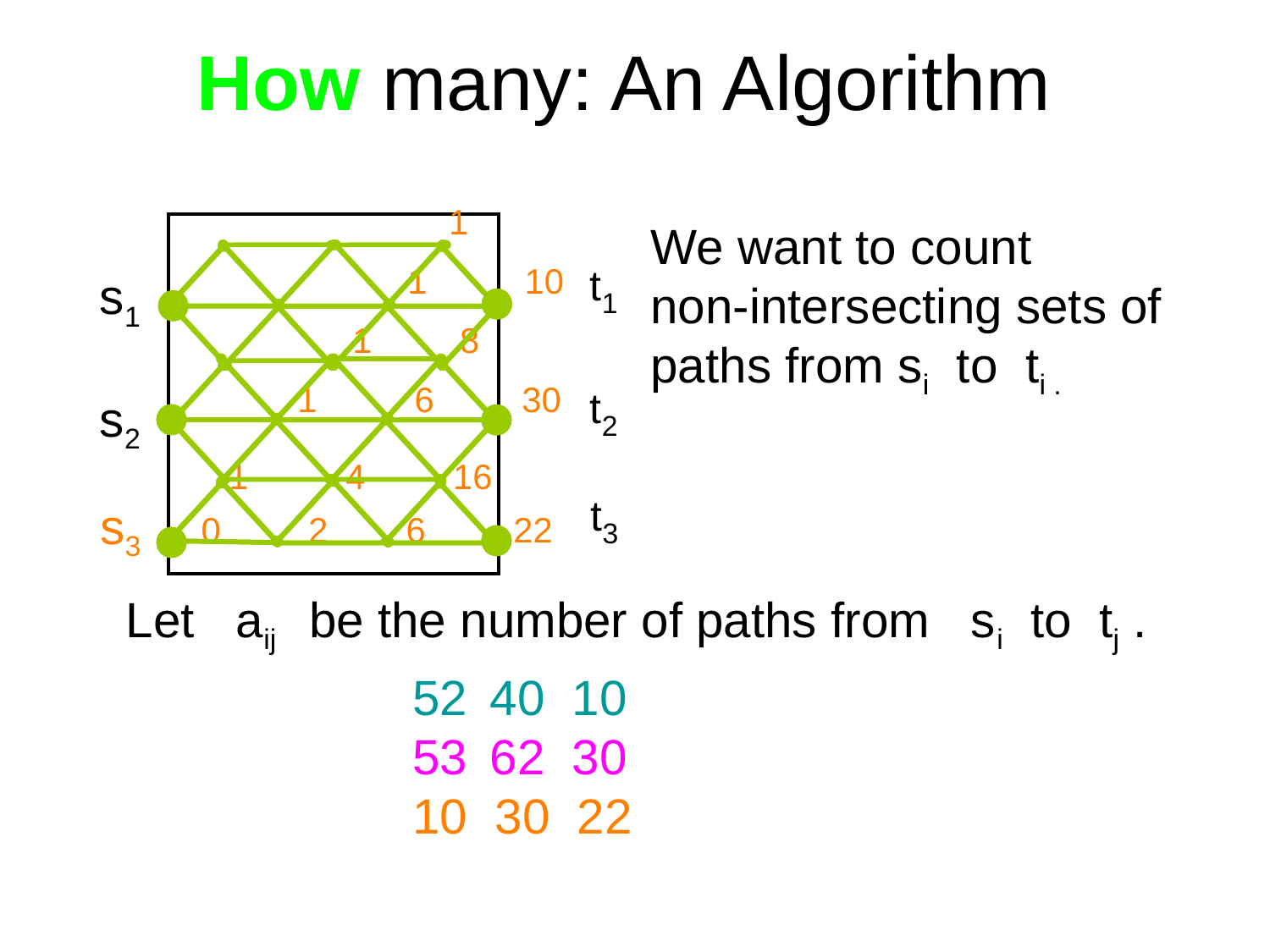

# How many: An Algorithm
                  1
               1          10
           1         8
       1          6         30
  1          4         16
0         2        6         22

We want to count
non-intersecting sets of
paths from si  to  ti .

t1
t2
t3
s1
s2
s3

Let   aij  be the number of paths from   si  to  tj .
 40  10
 62  30
10  30  22